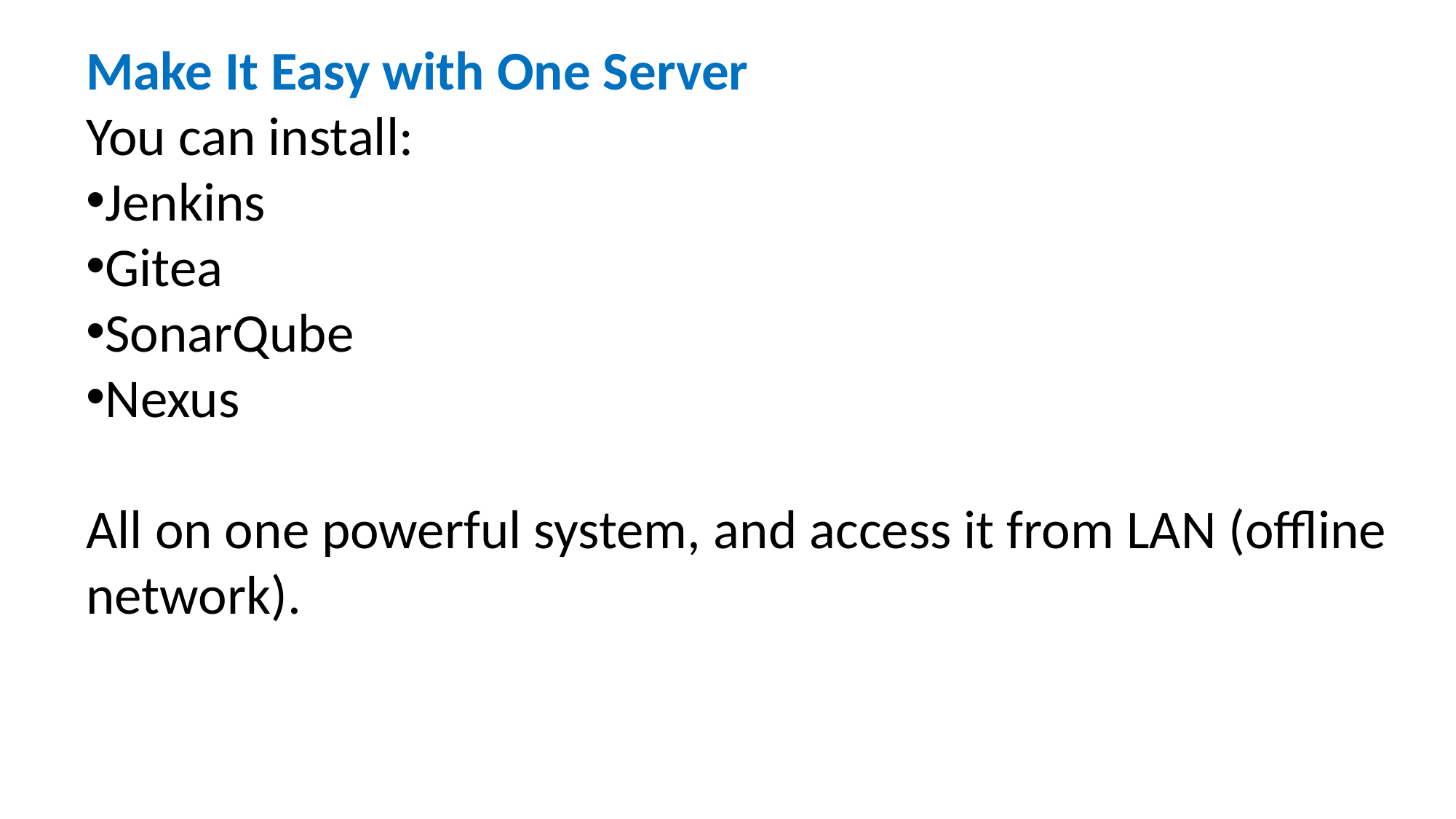

Make It Easy with One Server
You can install:
Jenkins
Gitea
SonarQube
Nexus
All on one powerful system, and access it from LAN (offline network).